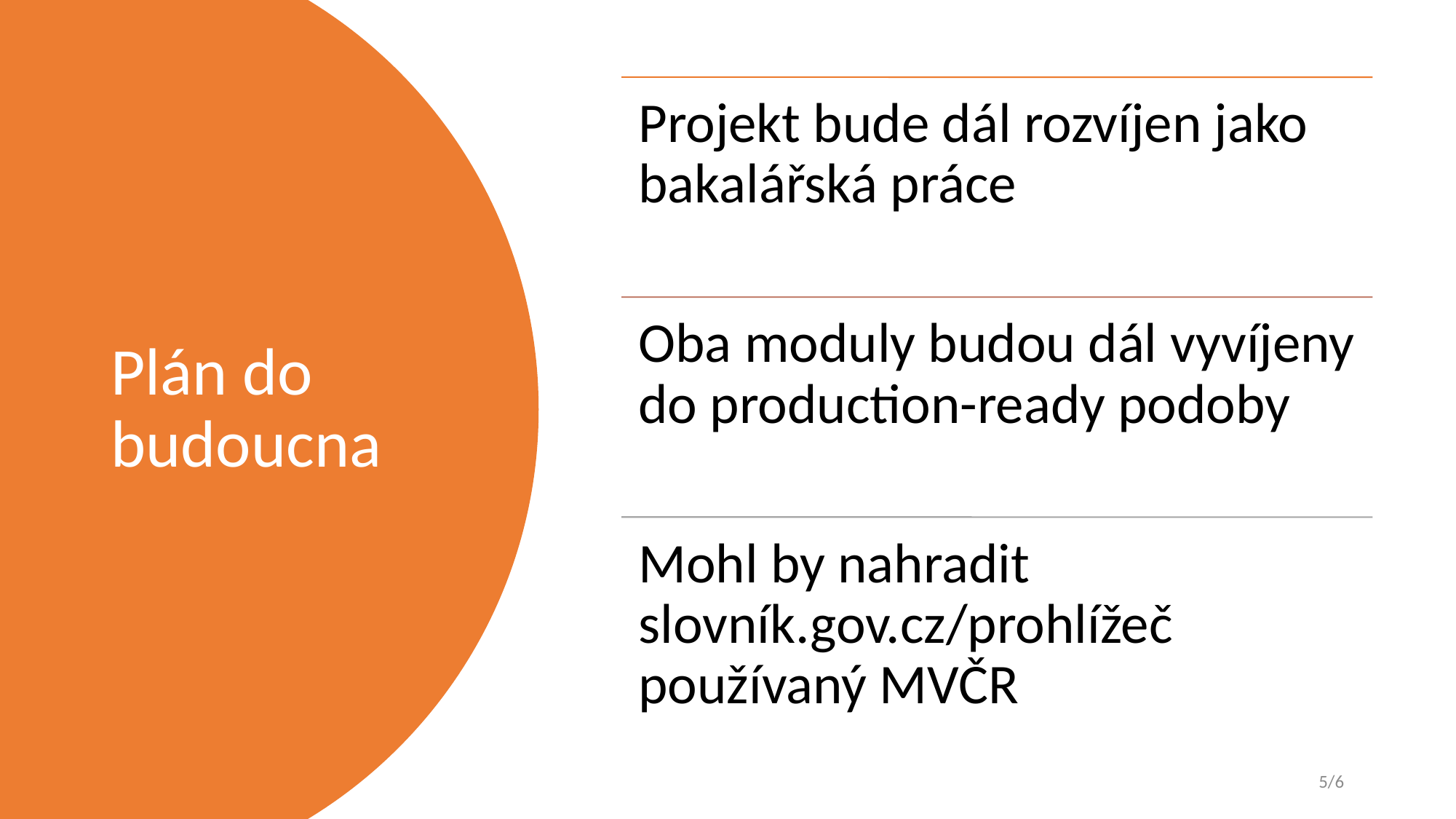

Projekt bude dál rozvíjen jako bakalářská práce
Oba moduly budou dál vyvíjeny do production-ready podoby
Mohl by nahradit slovník.gov.cz/prohlížeč používaný MVČR
# Plán do budoucna
5/6